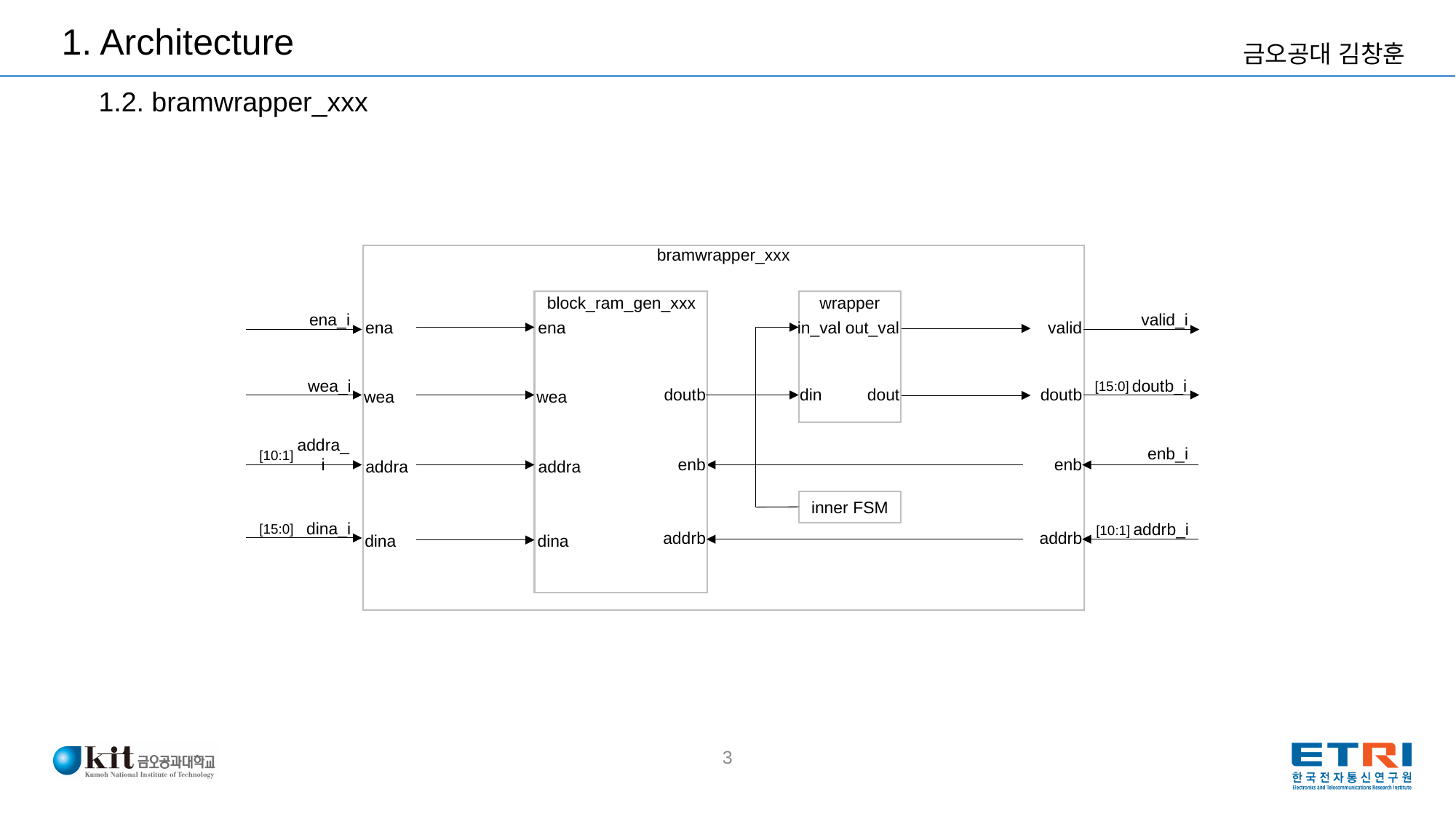

# 1. Architecture
1.2. bramwrapper_xxx
bramwrapper_xxx

block_ram_gen_xxx
wrapper

ena_i
valid_i
ena
ena
in_val
out_val
valid
doutb_i
wea_i
[15:0]
wea
wea
doutb
din
dout
doutb
enb_i
addra_i
[10:1]
addra
addra
enb
enb

inner FSM
addrb_i
dina_i
[10:1]
[15:0]
dina
dina
addrb
addrb
3